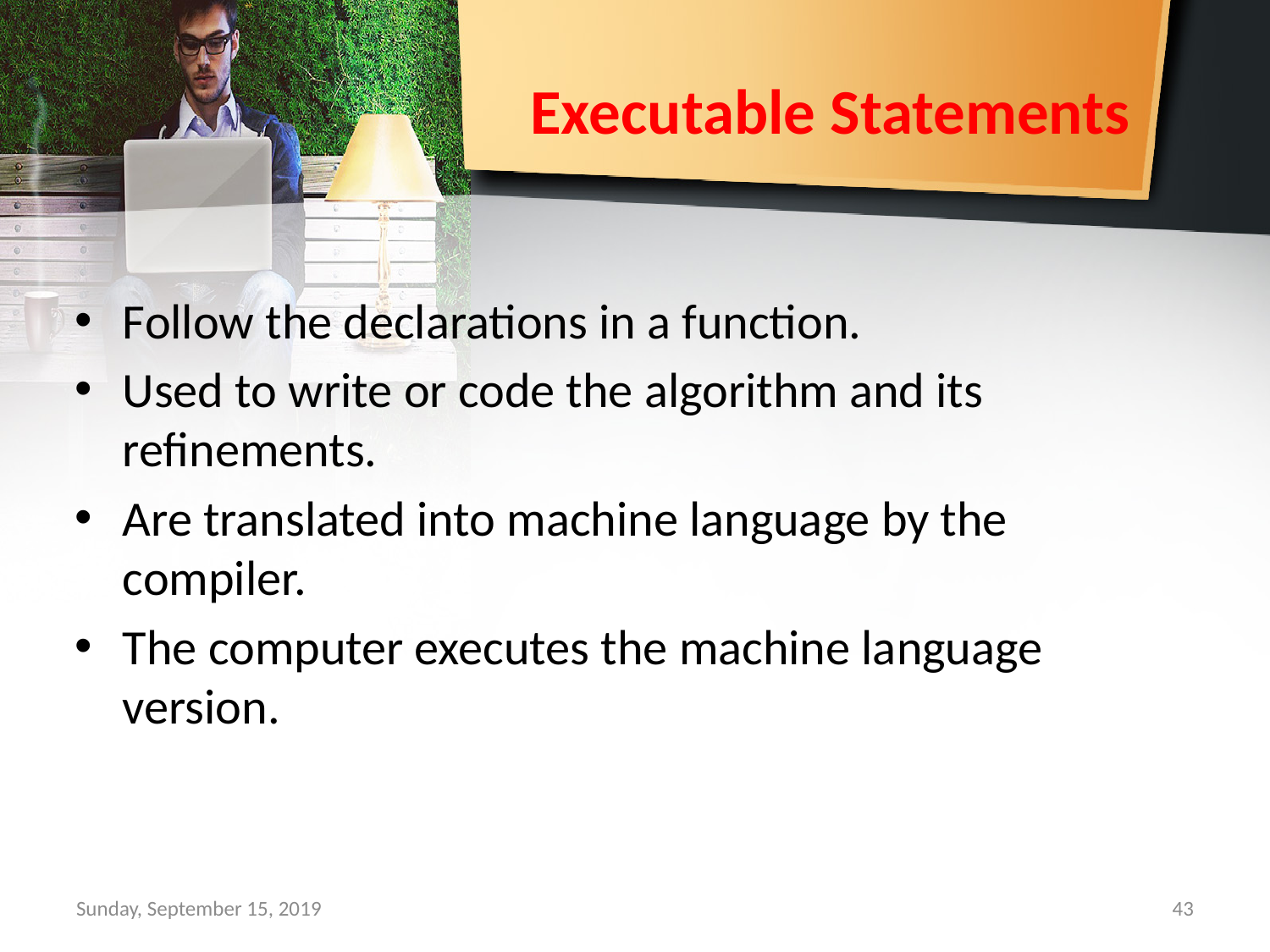

# Executable Statements
Follow the declarations in a function.
Used to write or code the algorithm and its refinements.
Are translated into machine language by the compiler.
The computer executes the machine language version.
Sunday, September 15, 2019
43